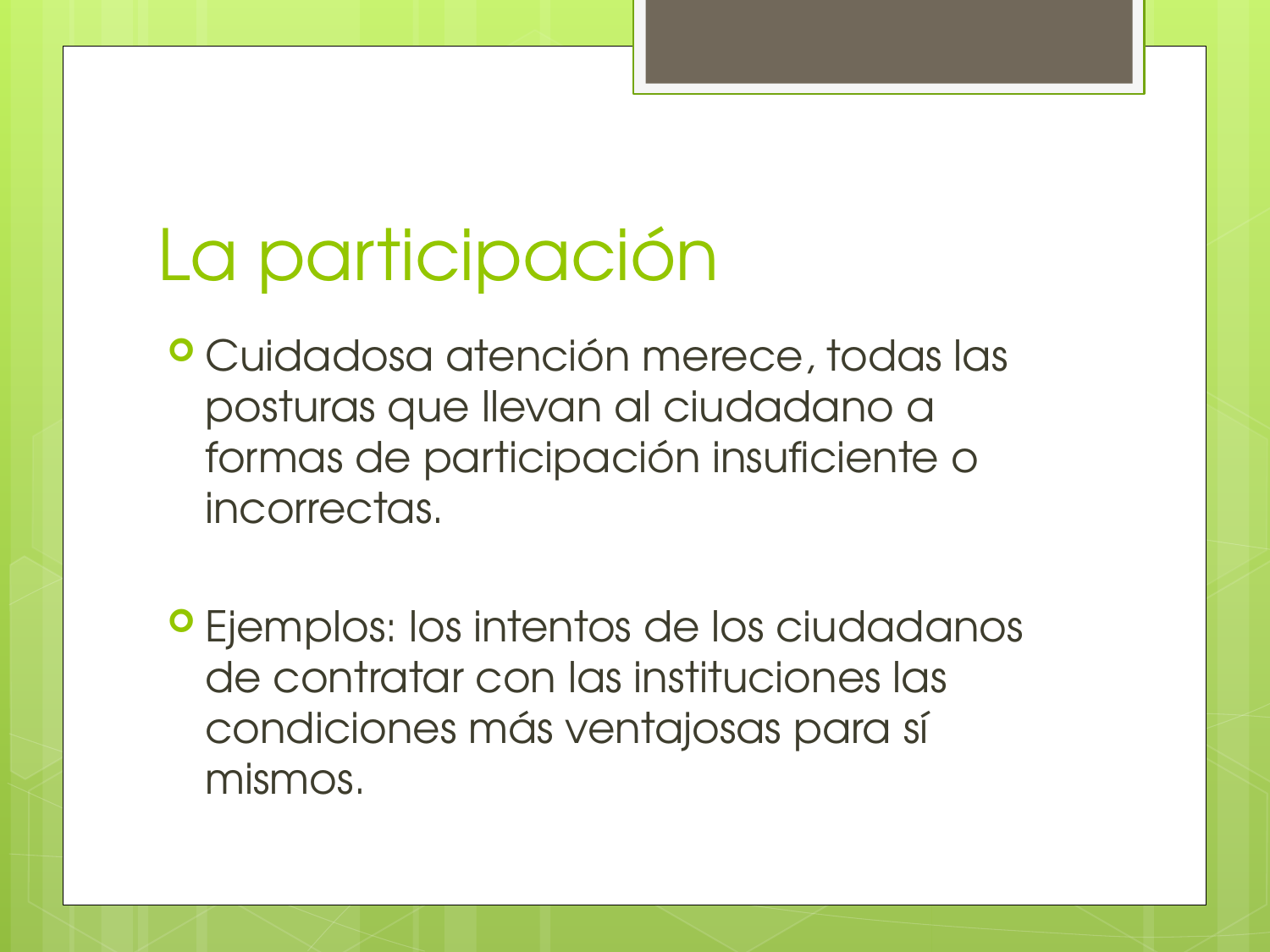

# La participación
Cuidadosa atención merece, todas las posturas que llevan al ciudadano a formas de participación insuficiente o incorrectas.

Ejemplos: los intentos de los ciudadanos de contratar con las instituciones las condiciones más ventajosas para sí mismos.